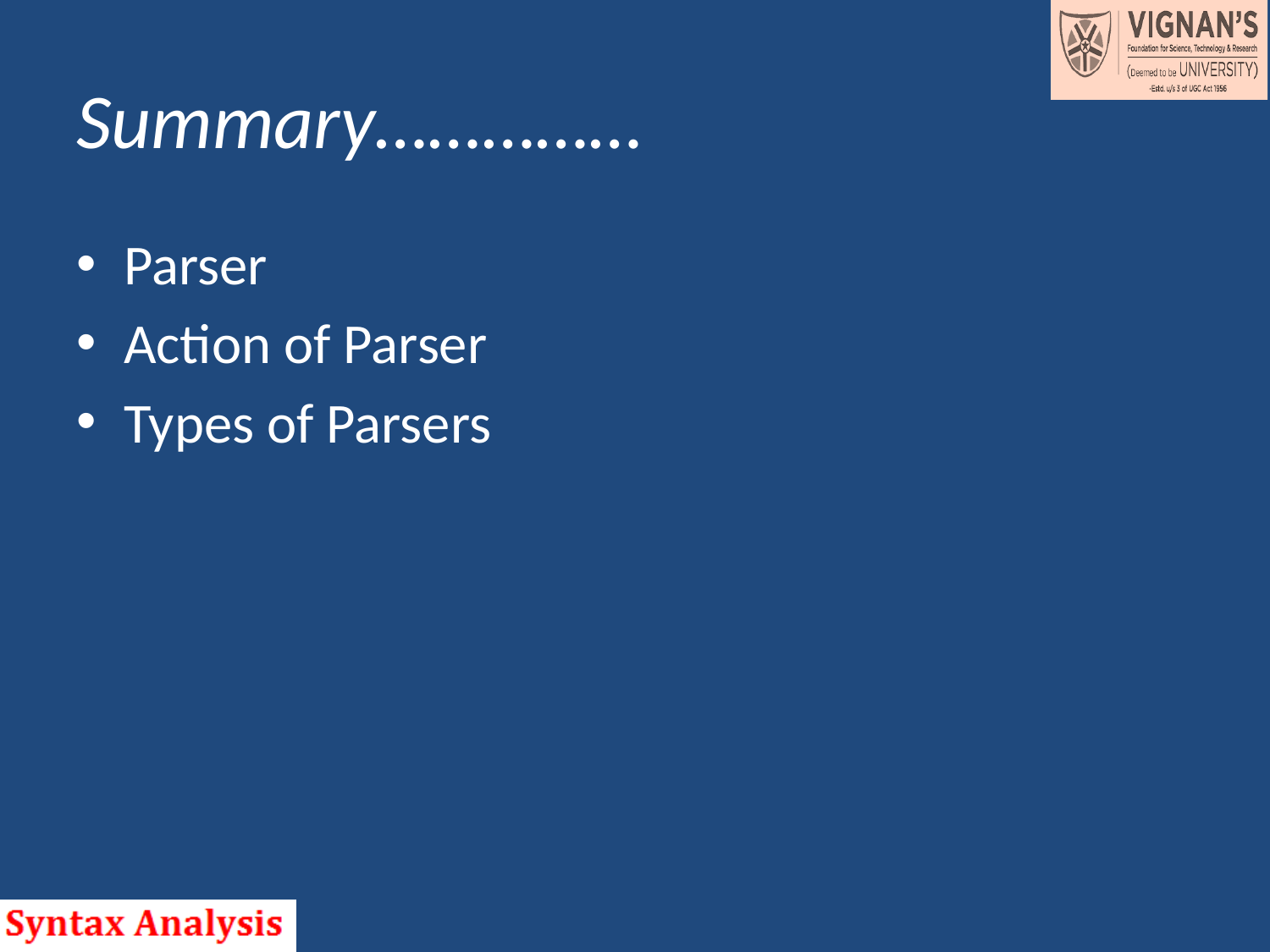

# Summary……………
Parser
Action of Parser
Types of Parsers